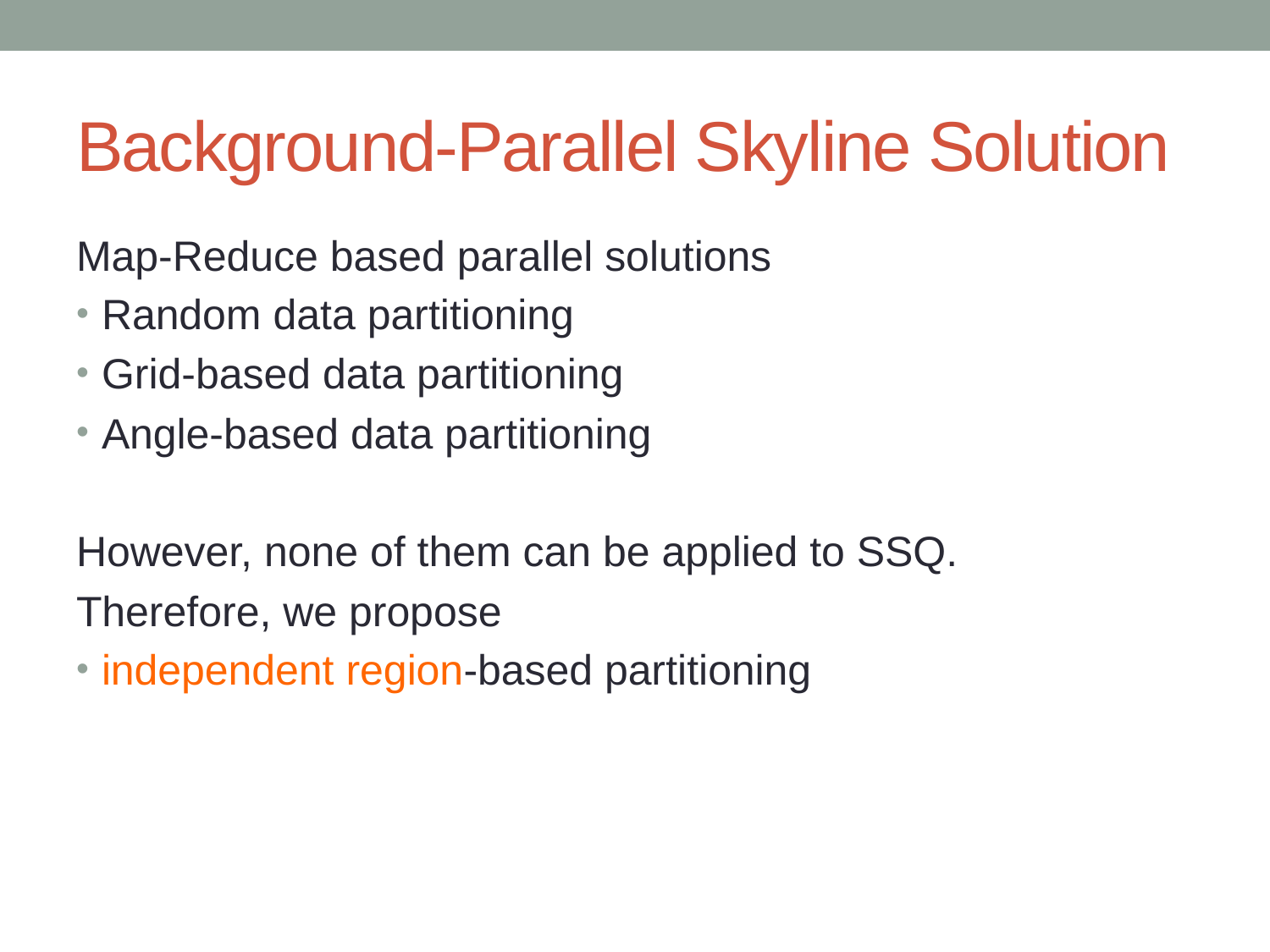

# Background-Parallel Skyline Solution
Map-Reduce based parallel solutions
Random data partitioning
Grid-based data partitioning
Angle-based data partitioning

However, none of them can be applied to SSQ.
Therefore, we propose
independent region-based partitioning